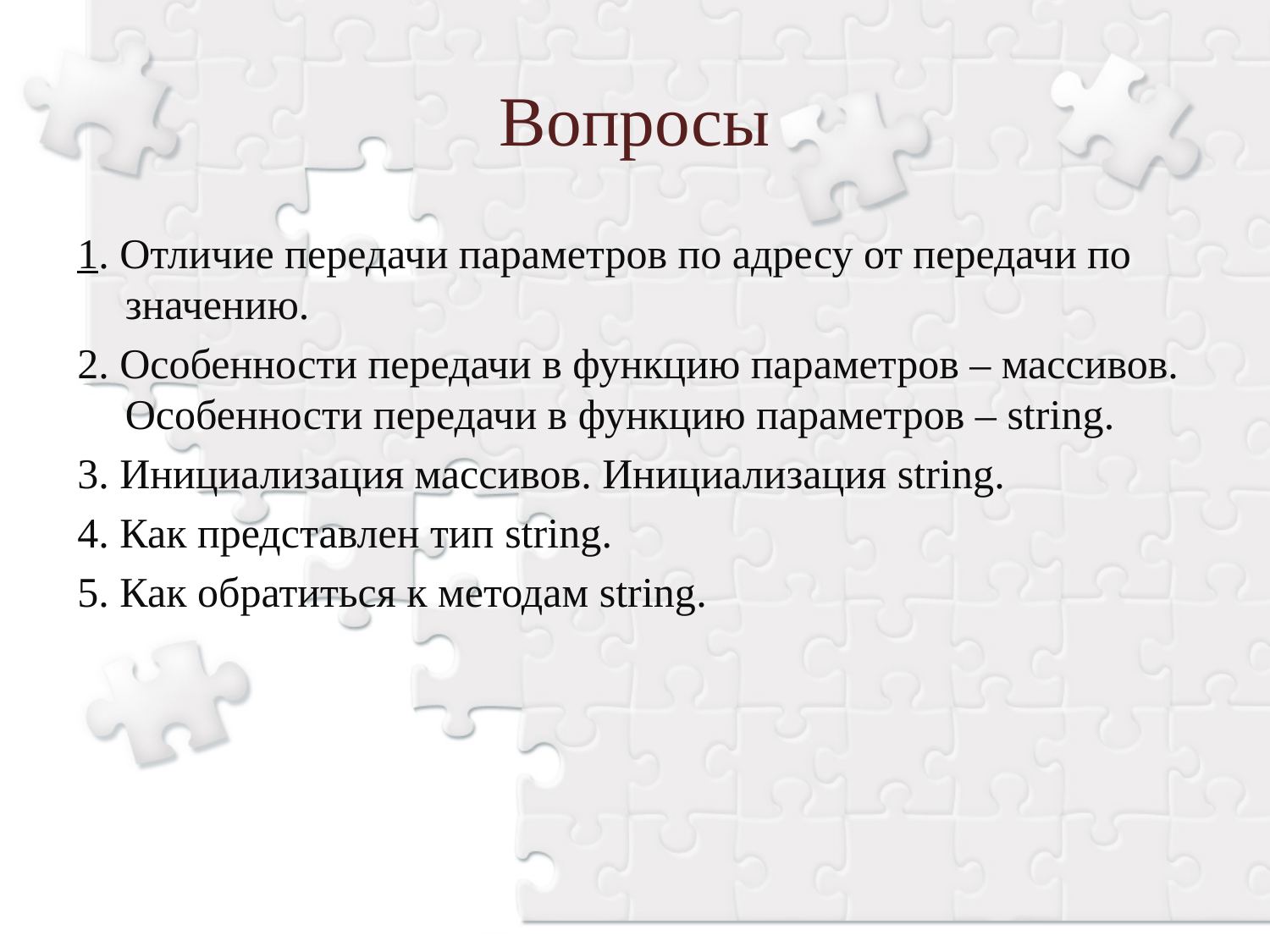

Вопросы
1. Отличие передачи параметров по адресу от передачи по значению.
2. Особенности передачи в функцию параметров – массивов. Особенности передачи в функцию параметров – string.
3. Инициализация массивов. Инициализация string.
4. Как представлен тип string.
5. Как обратиться к методам string.